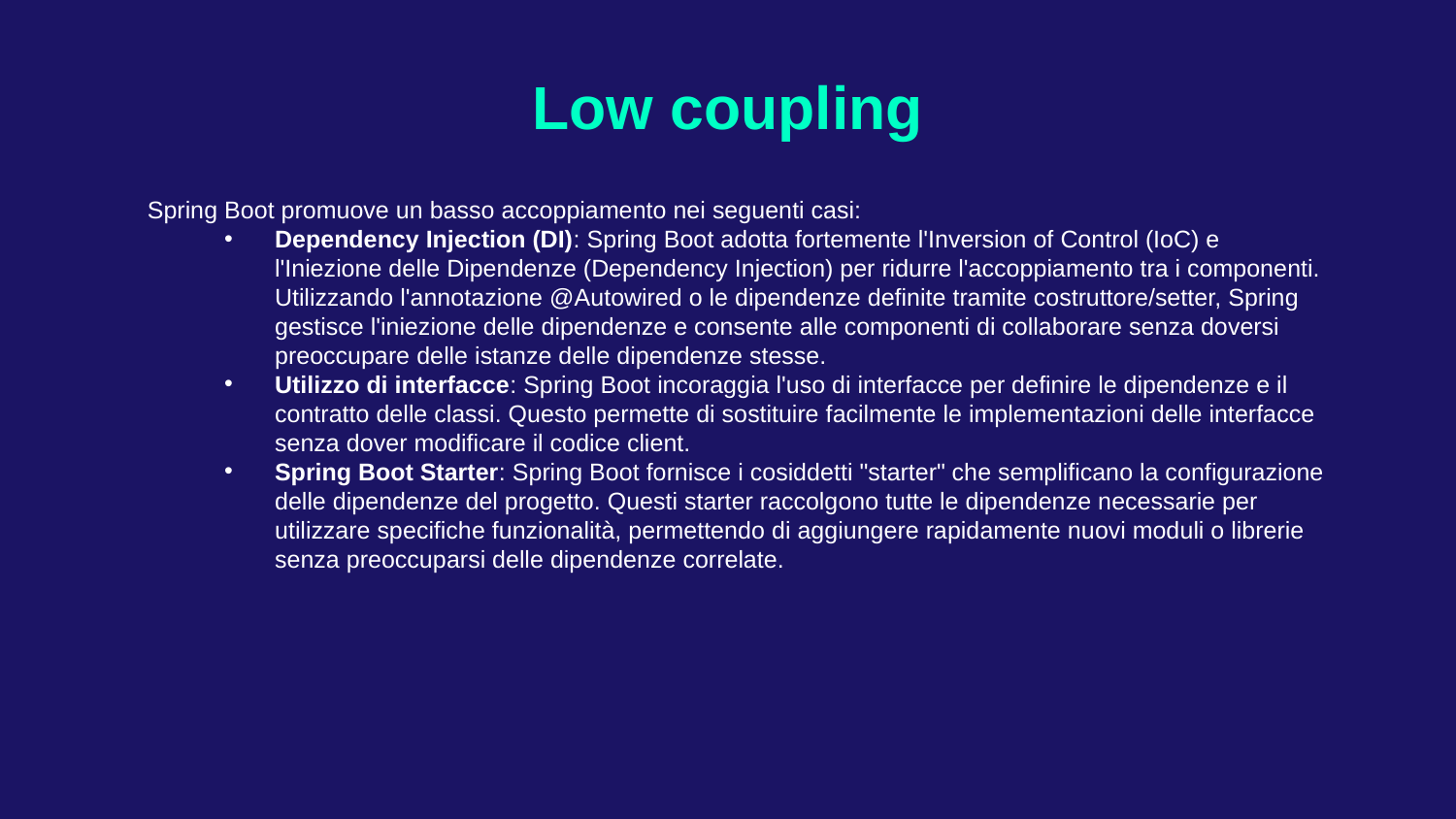

# Low coupling
Spring Boot promuove un basso accoppiamento nei seguenti casi:
Dependency Injection (DI): Spring Boot adotta fortemente l'Inversion of Control (IoC) e l'Iniezione delle Dipendenze (Dependency Injection) per ridurre l'accoppiamento tra i componenti. Utilizzando l'annotazione @Autowired o le dipendenze definite tramite costruttore/setter, Spring gestisce l'iniezione delle dipendenze e consente alle componenti di collaborare senza doversi preoccupare delle istanze delle dipendenze stesse.
Utilizzo di interfacce: Spring Boot incoraggia l'uso di interfacce per definire le dipendenze e il contratto delle classi. Questo permette di sostituire facilmente le implementazioni delle interfacce senza dover modificare il codice client.
Spring Boot Starter: Spring Boot fornisce i cosiddetti "starter" che semplificano la configurazione delle dipendenze del progetto. Questi starter raccolgono tutte le dipendenze necessarie per utilizzare specifiche funzionalità, permettendo di aggiungere rapidamente nuovi moduli o librerie senza preoccuparsi delle dipendenze correlate.